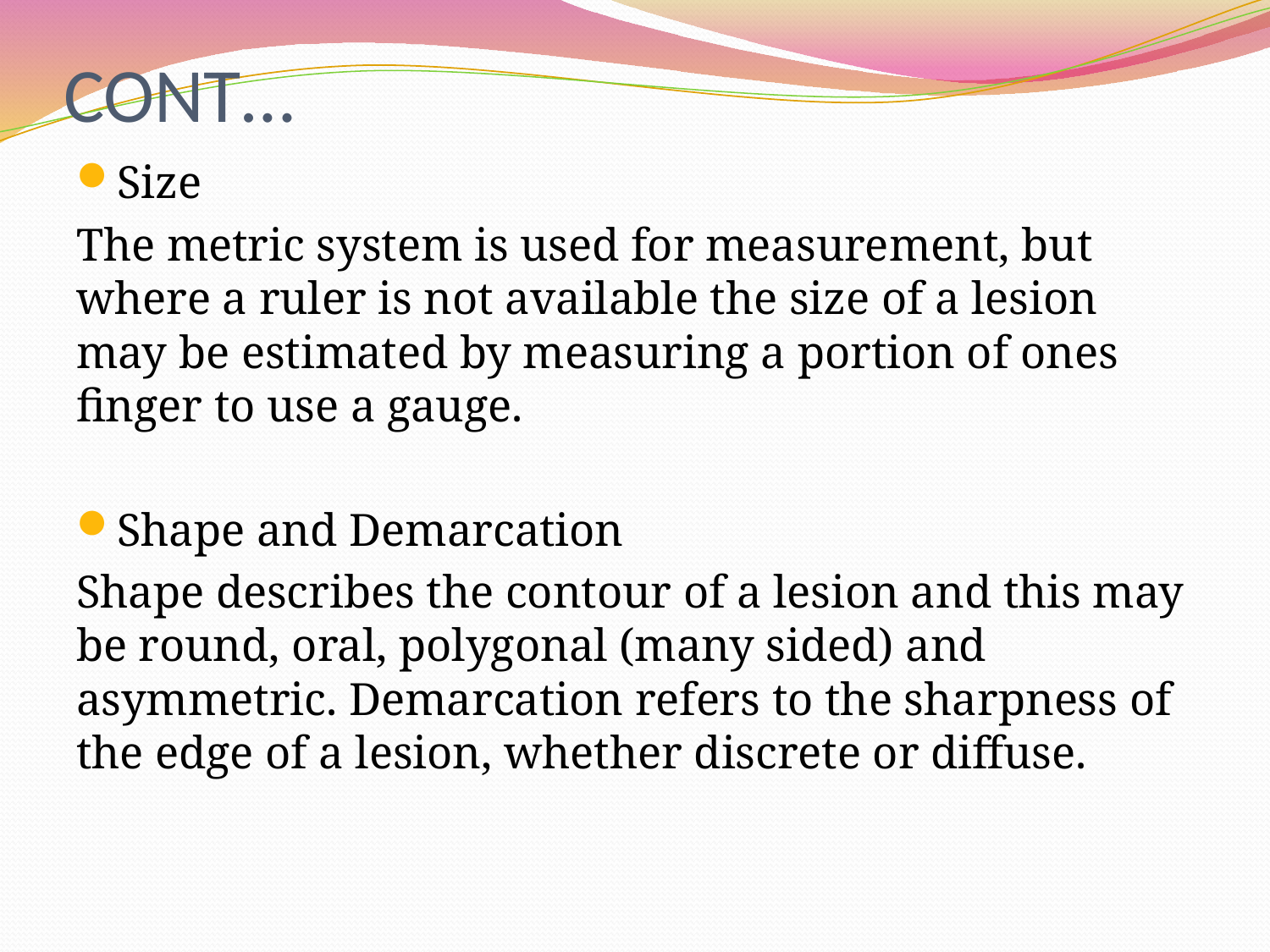

# CONT…
Size
The metric system is used for measurement, but where a ruler is not available the size of a lesion  may be estimated by measuring a portion of ones finger to use a gauge.

Shape and Demarcation
Shape describes the contour of a lesion and this may be round, oral, polygonal (many sided) and  asymmetric. Demarcation refers to the sharpness of the edge of a lesion, whether discrete or diffuse.